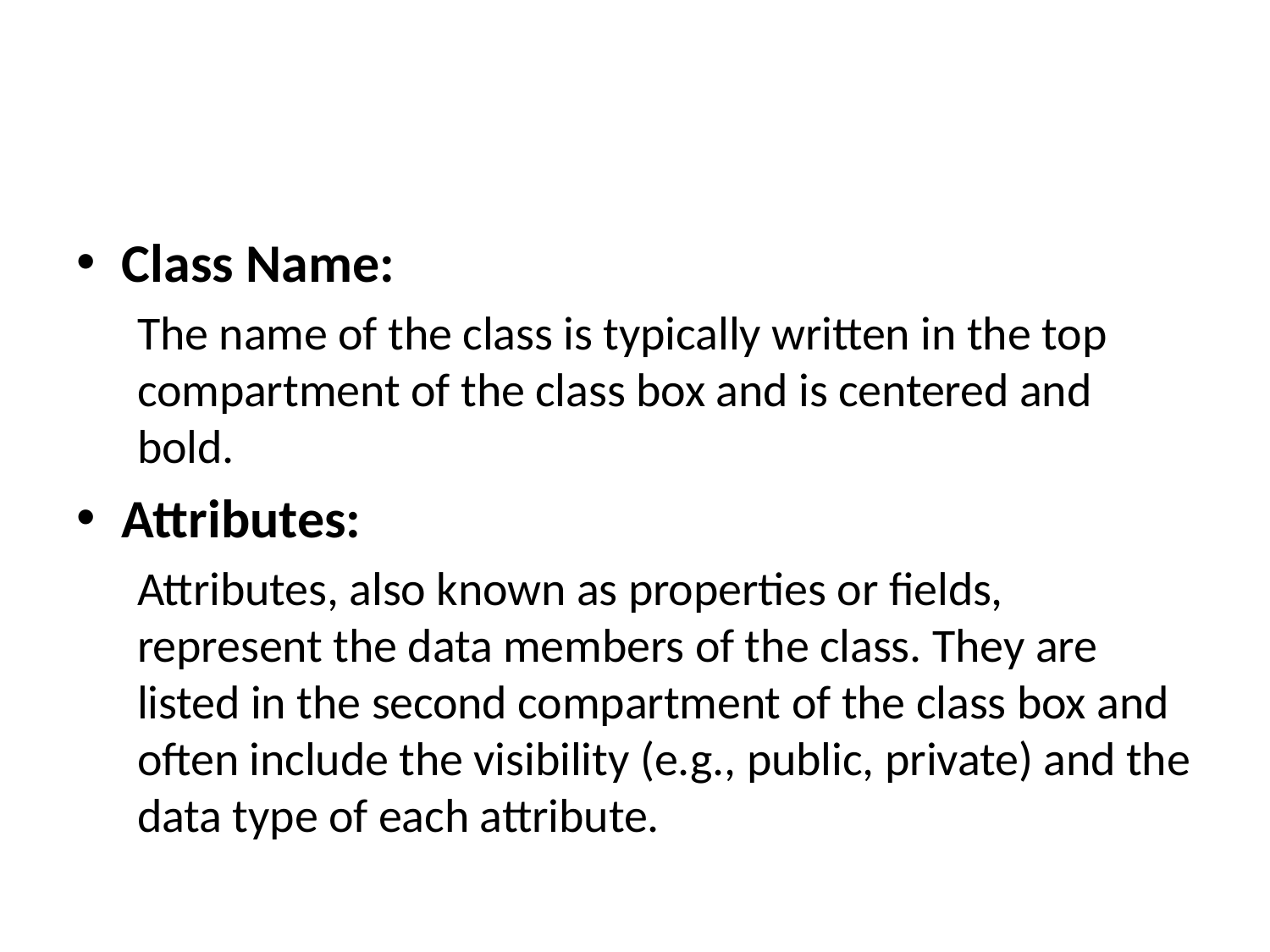

#
Class Name:
The name of the class is typically written in the top compartment of the class box and is centered and bold.
Attributes:
Attributes, also known as properties or fields, represent the data members of the class. They are listed in the second compartment of the class box and often include the visibility (e.g., public, private) and the data type of each attribute.